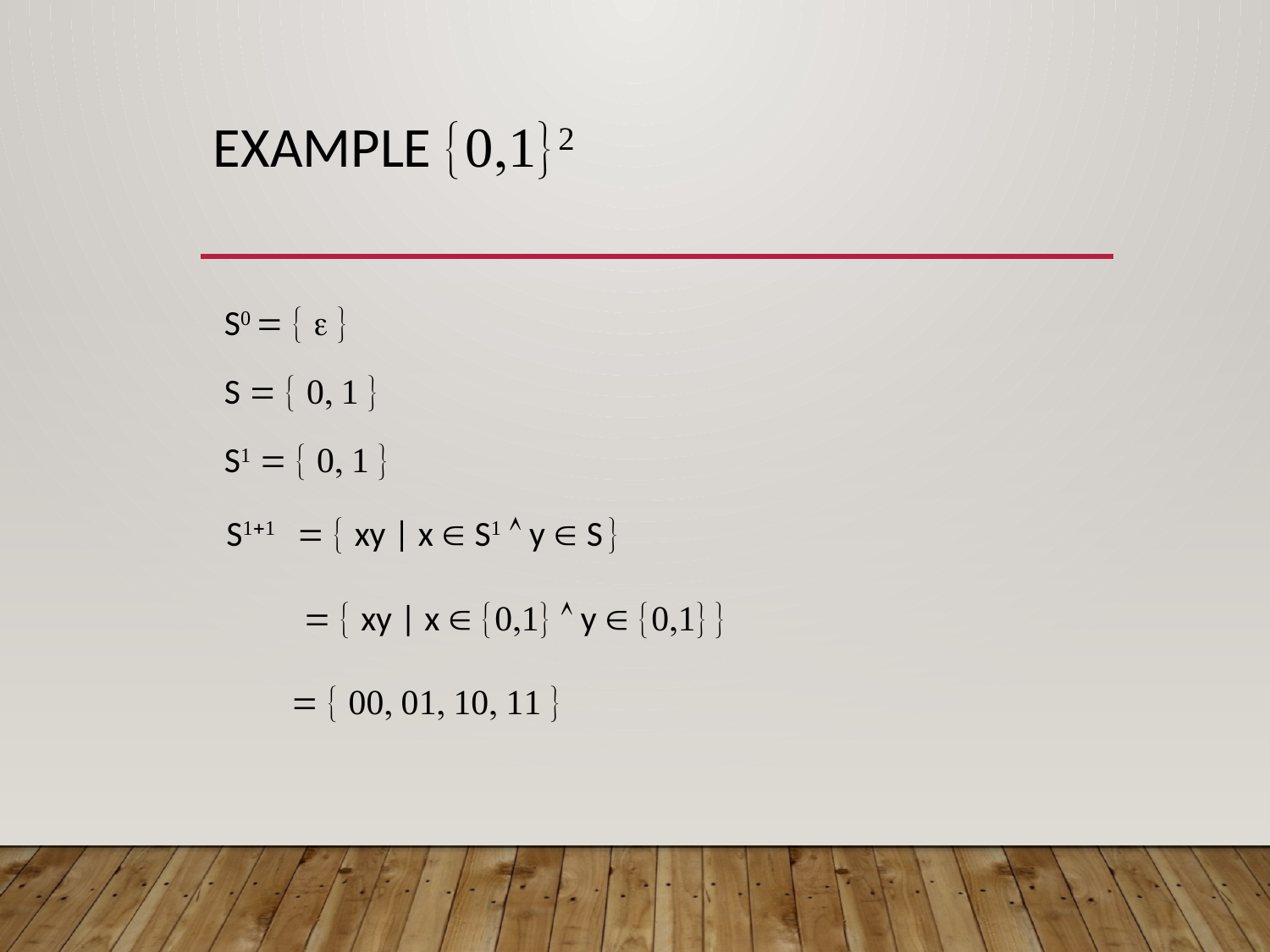

# Example {0,1}2
S0 = { ε }
S = { 0, 1 }
S1 = { 0, 1 }
S1+1
= { xy | x ∈ S1 ∧ y ∈ S }
= { xy | x ∈ {0,1} ∧ y ∈ {0,1} }
= { 00, 01, 10, 11 }